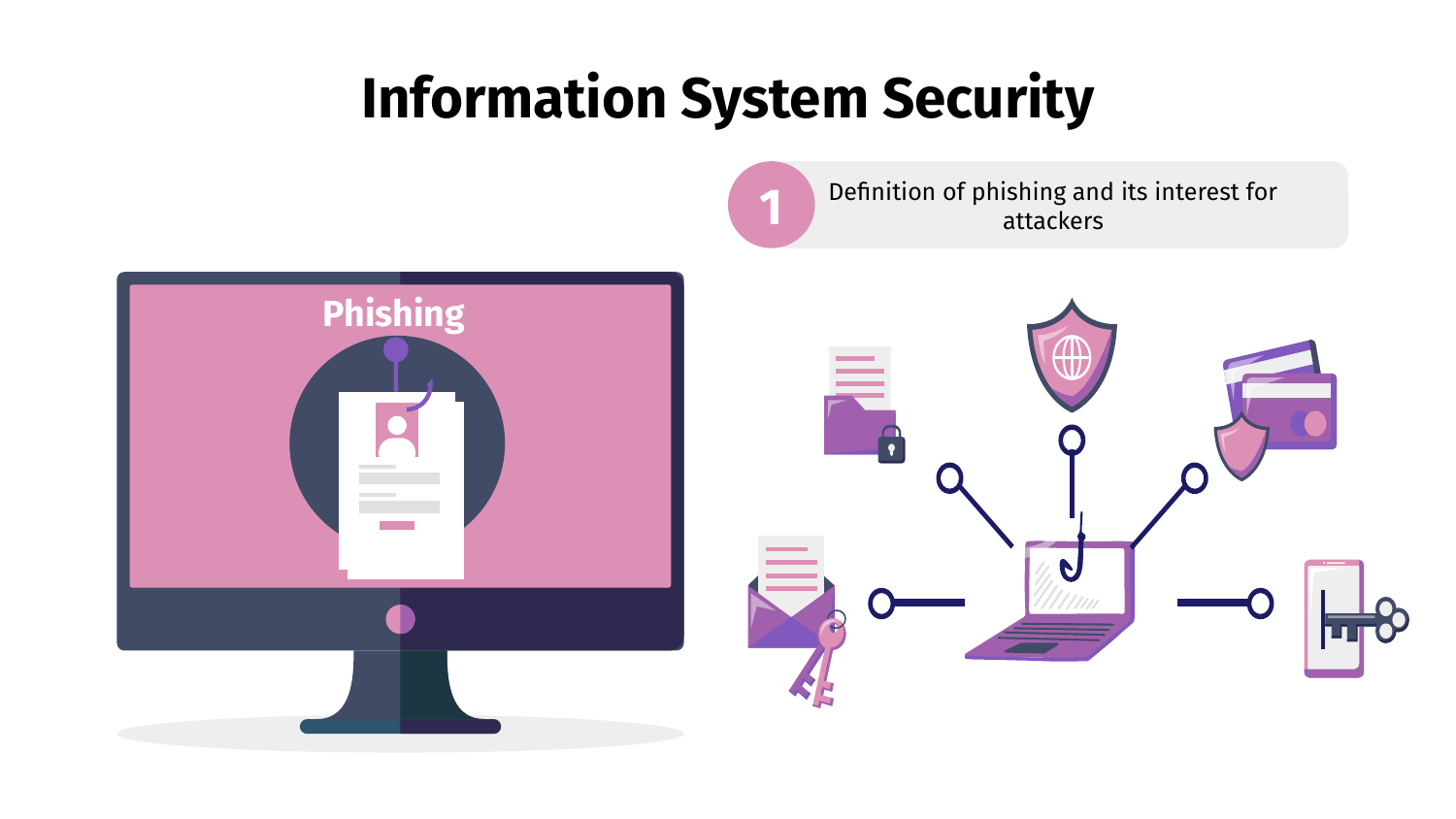

# Information System Security
1
Definition of phishing and its interest for attackers

 Phishing